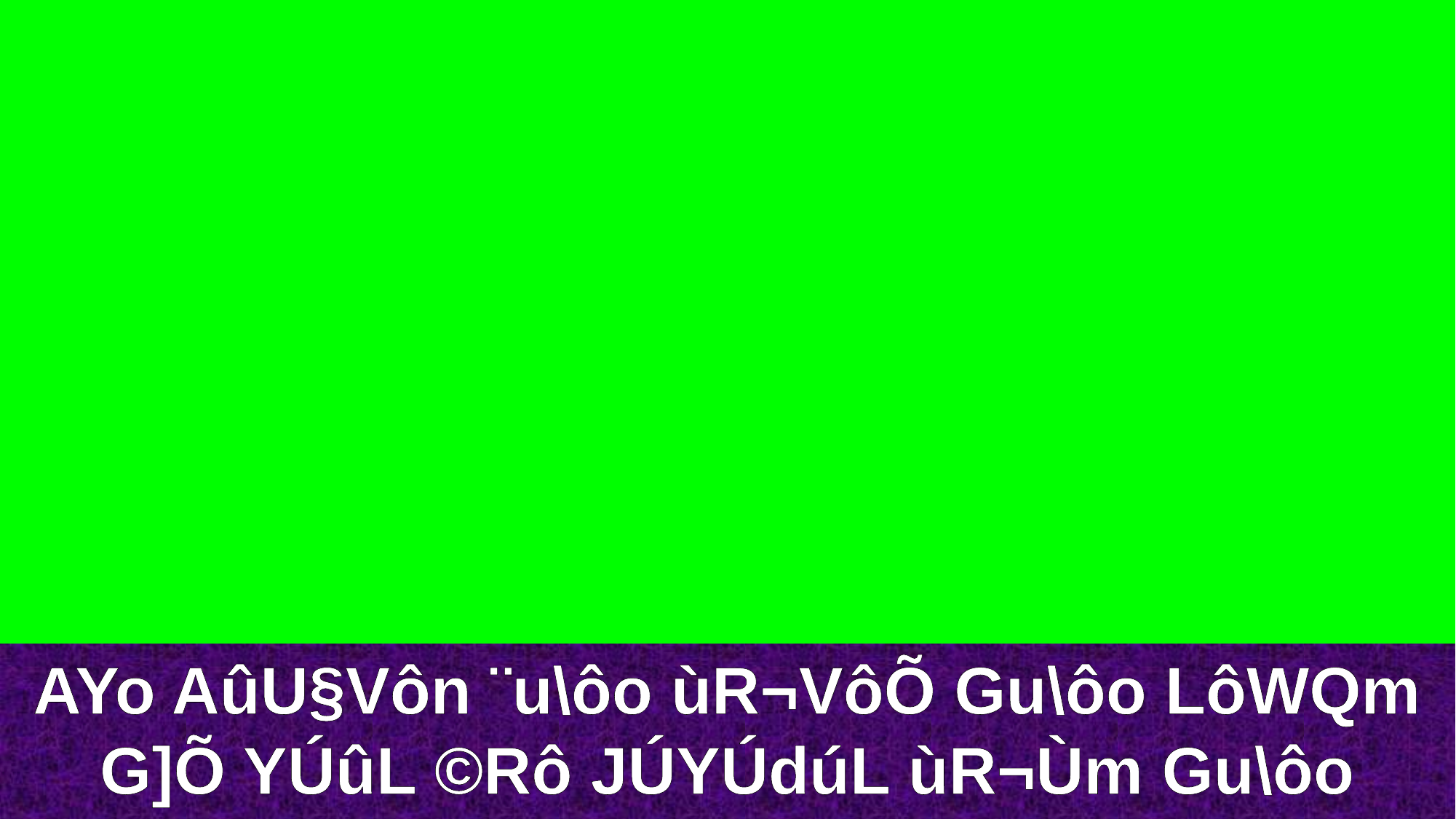

AYo AûU§Vôn ¨u\ôo ùR¬VôÕ Gu\ôo LôWQm
G]Õ YÚûL ©Rô JÚYÚdúL ùR¬Ùm Gu\ôo